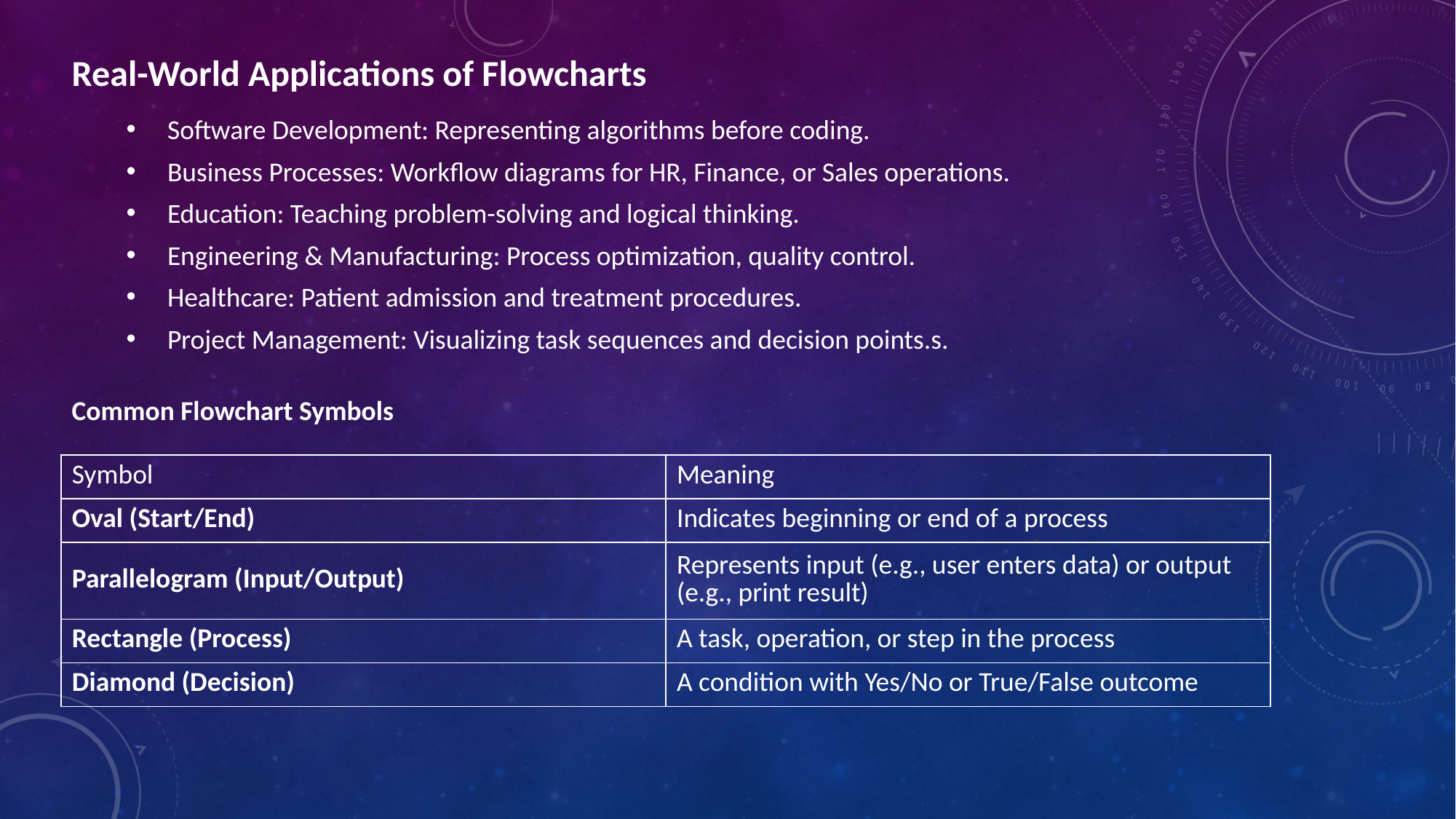

Real-World Applications of Flowcharts
Software Development: Representing algorithms before coding.
Business Processes: Workflow diagrams for HR, Finance, or Sales operations.
Education: Teaching problem-solving and logical thinking.
Engineering & Manufacturing: Process optimization, quality control.
Healthcare: Patient admission and treatment procedures.
Project Management: Visualizing task sequences and decision points.s.
Common Flowchart Symbols
| Symbol | Meaning |
| --- | --- |
| Oval (Start/End) | Indicates beginning or end of a process |
| Parallelogram (Input/Output) | Represents input (e.g., user enters data) or output (e.g., print result) |
| Rectangle (Process) | A task, operation, or step in the process |
| Diamond (Decision) | A condition with Yes/No or True/False outcome |